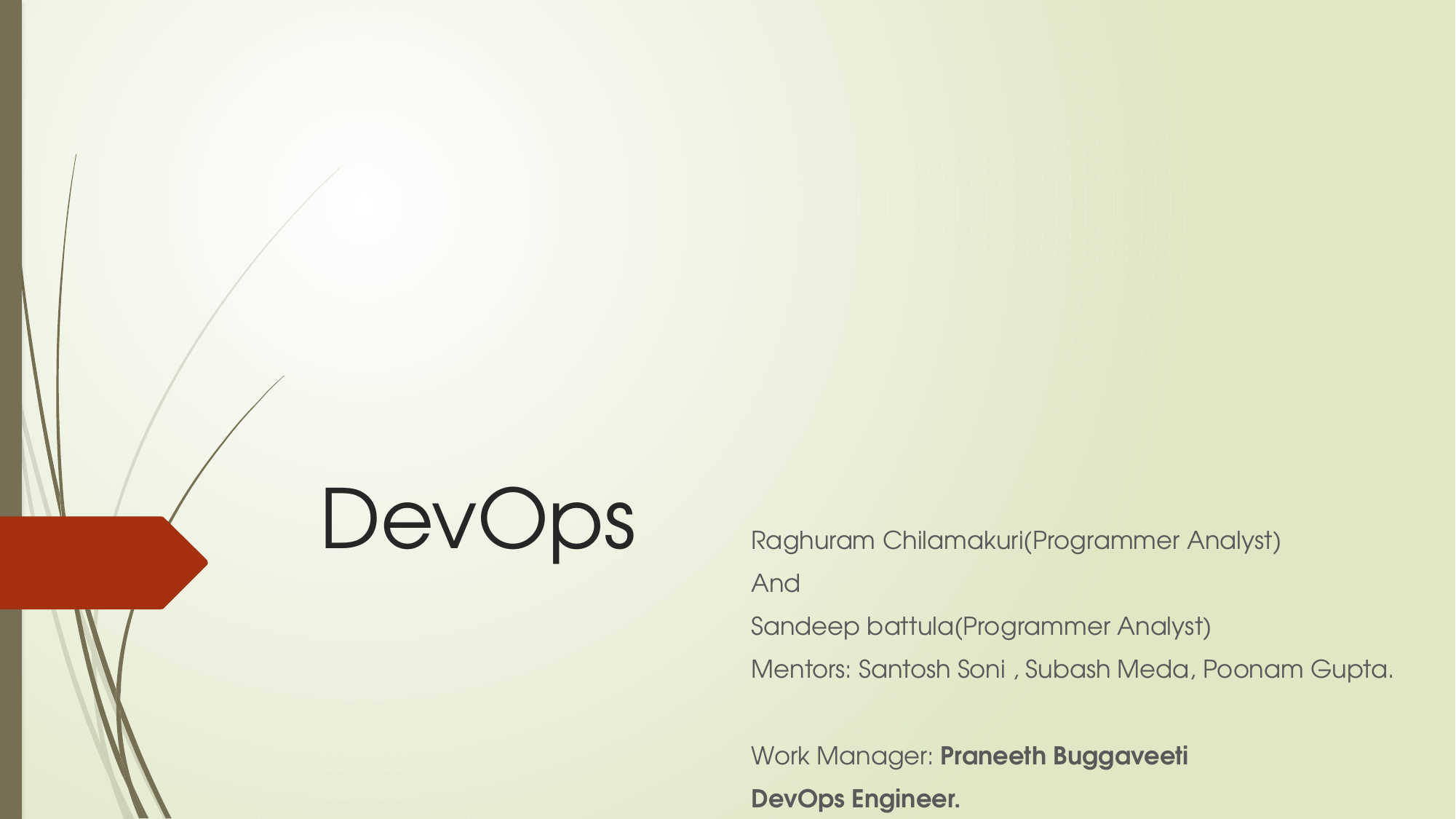

# DevOps
Raghuram Chilamakuri(Programmer Analyst)
And
Sandeep battula(Programmer Analyst)
Mentors: Santosh Soni , Subash Meda, Poonam Gupta.

Work Manager: Praneeth Buggaveeti
DevOps Engineer.